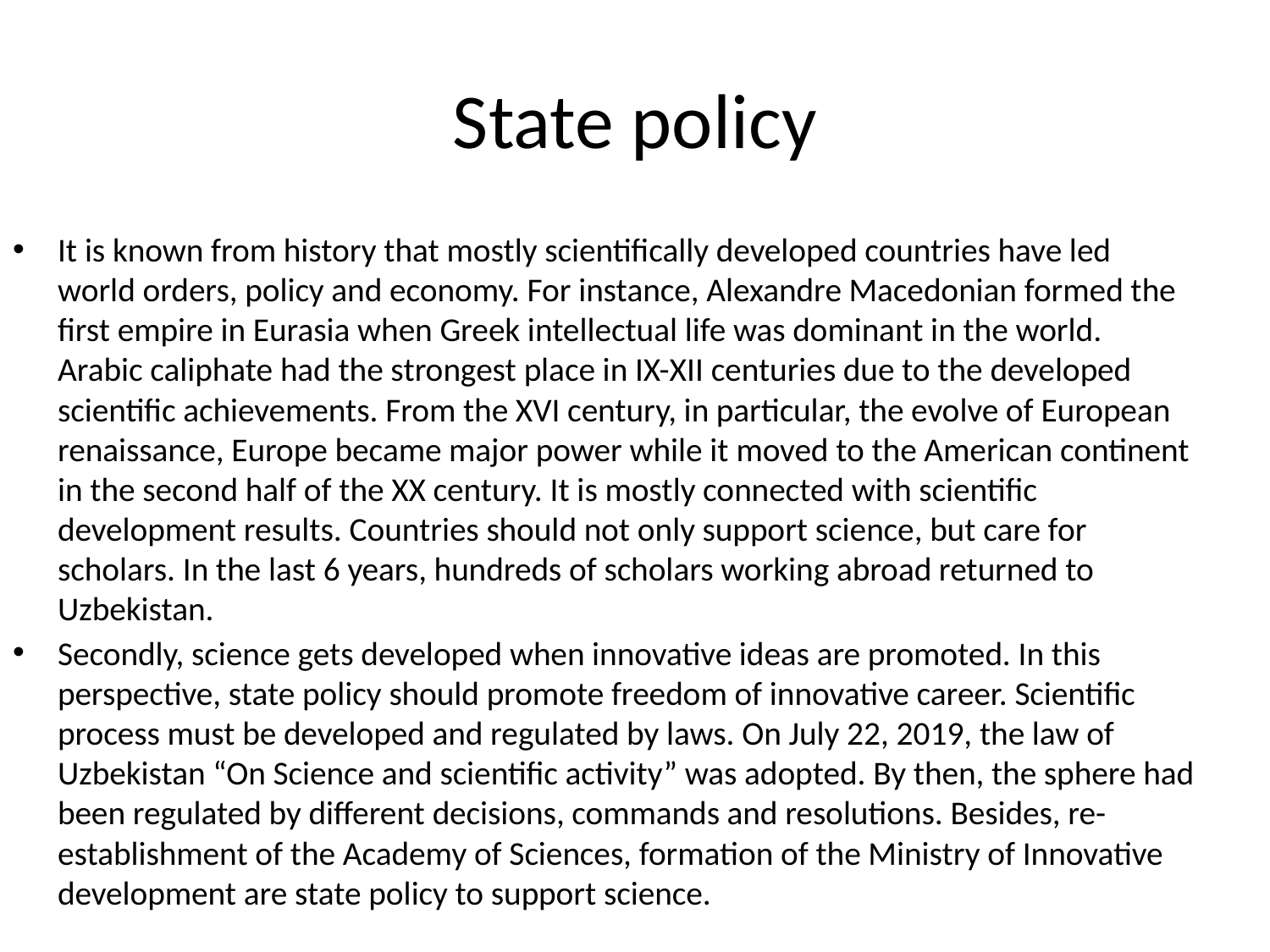

# State policy
It is known from history that mostly scientifically developed countries have led world orders, policy and economy. For instance, Alexandre Macedonian formed the first empire in Eurasia when Greek intellectual life was dominant in the world. Arabic caliphate had the strongest place in IX-XII centuries due to the developed scientific achievements. From the XVI century, in particular, the evolve of European renaissance, Europe became major power while it moved to the American continent in the second half of the XX century. It is mostly connected with scientific development results. Countries should not only support science, but care for scholars. In the last 6 years, hundreds of scholars working abroad returned to Uzbekistan.
Secondly, science gets developed when innovative ideas are promoted. In this perspective, state policy should promote freedom of innovative career. Scientific process must be developed and regulated by laws. On July 22, 2019, the law of Uzbekistan “On Science and scientific activity” was adopted. By then, the sphere had been regulated by different decisions, commands and resolutions. Besides, re-establishment of the Academy of Sciences, formation of the Ministry of Innovative development are state policy to support science.